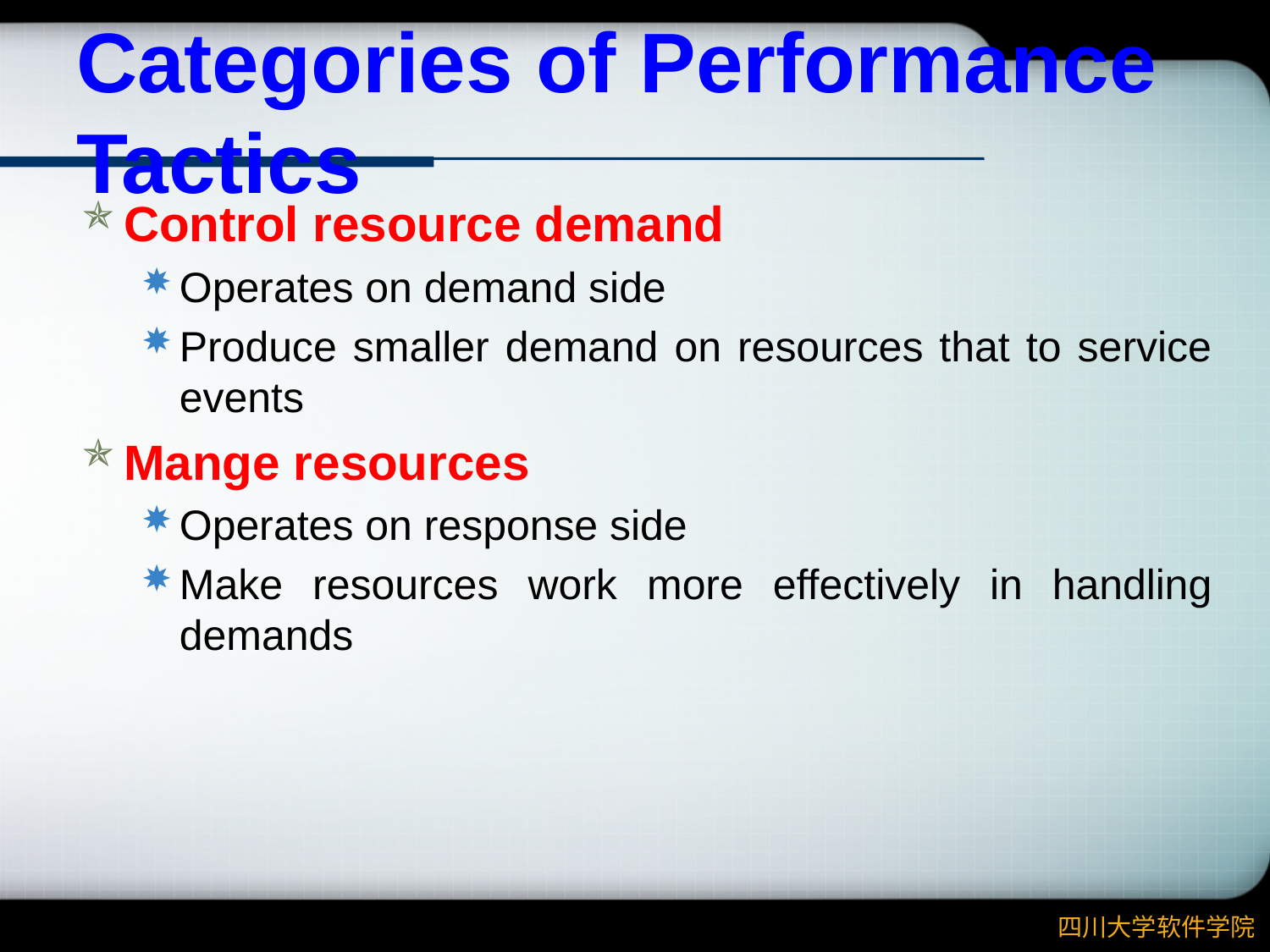

# Categories of Performance Tactics
Control resource demand
Operates on demand side
Produce smaller demand on resources that to service events
Mange resources
Operates on response side
Make resources work more effectively in handling demands